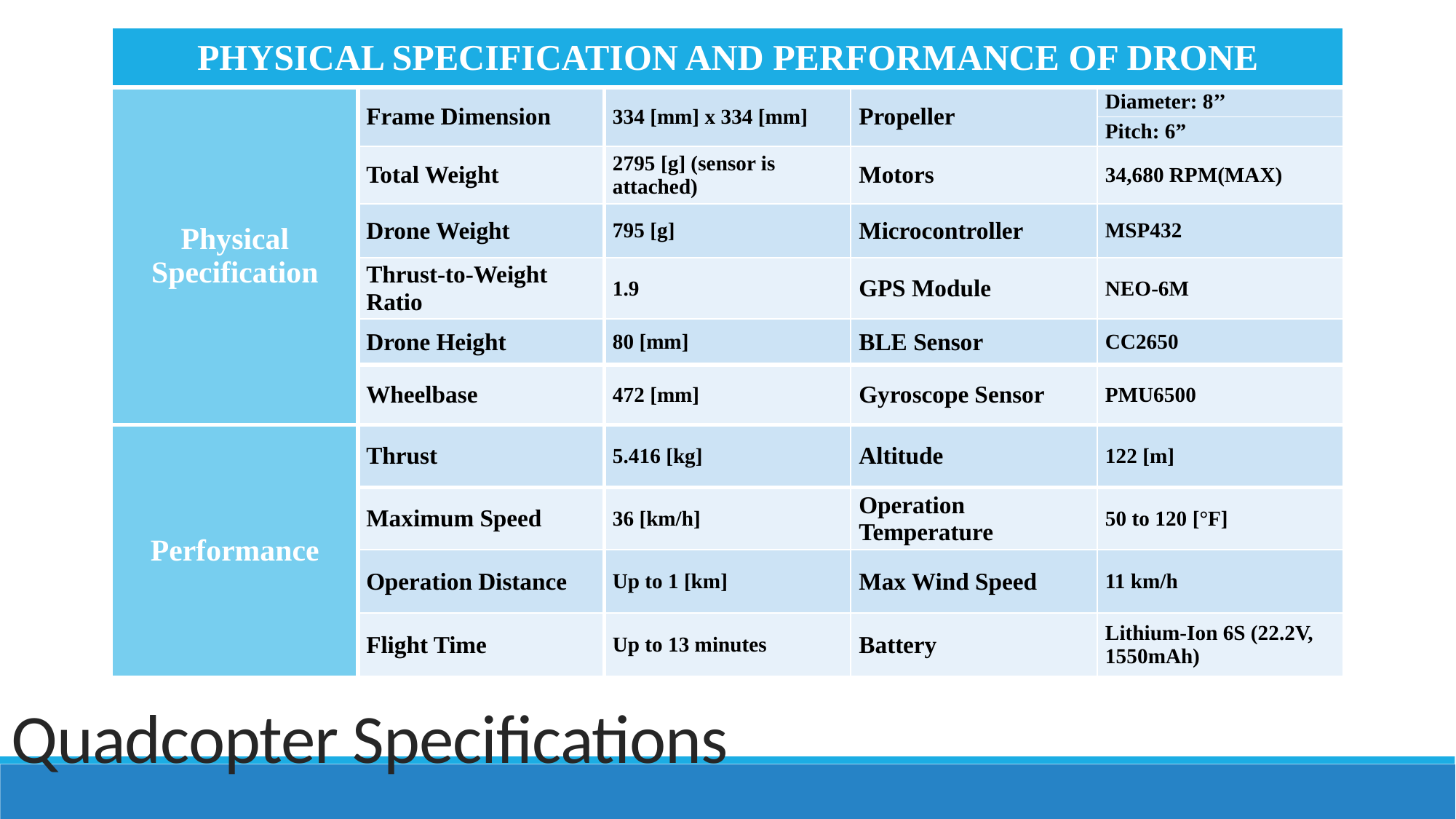

| PHYSICAL SPECIFICATION AND PERFORMANCE OF DRONE |  |  |  |  |
| --- | --- | --- | --- | --- |
| Physical Specification | Frame Dimension | 334 [mm] x 334 [mm] | Propeller | Diameter: 8’’ |
|  |  |  |  | Pitch: 6” |
|  | Total Weight | 2795 [g] (sensor is attached) | Motors | 34,680 RPM(MAX) |
|  | Drone Weight | 795 [g] | Microcontroller | MSP432 |
|  | Thrust-to-Weight Ratio | 1.9 | GPS Module | NEO-6M |
|  | Drone Height | 80 [mm] | BLE Sensor | CC2650 |
|  | Wheelbase | 472 [mm] | Gyroscope Sensor | PMU6500 |
| Performance | Thrust | 5.416 [kg] | Altitude | 122 [m] |
|  | Maximum Speed | 36 [km/h] | Operation Temperature | 50 to 120 [°F] |
|  | Operation Distance | Up to 1 [km] | Max Wind Speed | 11 km/h |
|  | Flight Time | Up to 13 minutes | Battery | Lithium-Ion 6S (22.2V, 1550mAh) |
Quadcopter Specifications